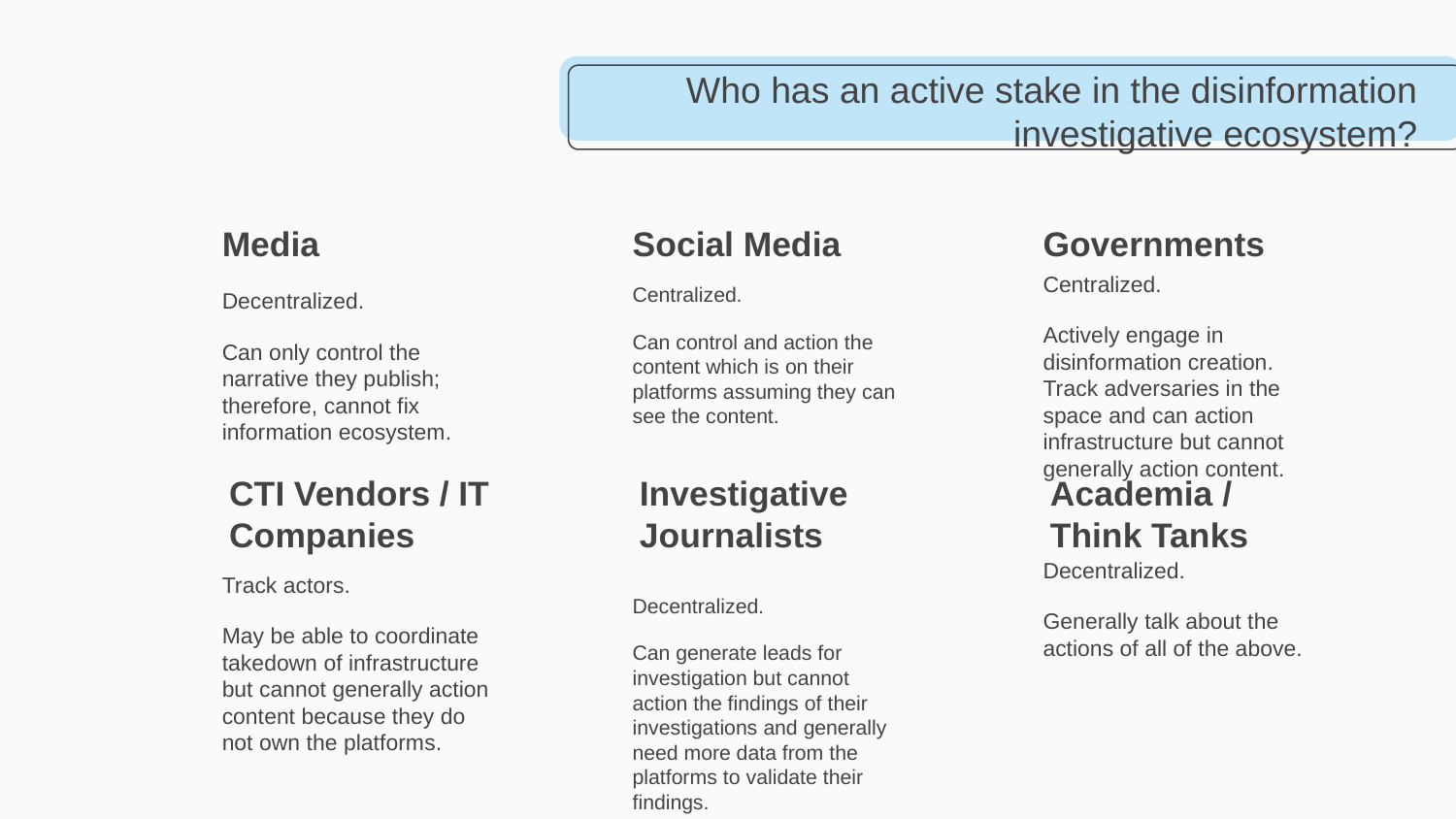

# Who has an active stake in the disinformation investigative ecosystem?
Media
Social Media
Governments
Centralized.
Actively engage in disinformation creation. Track adversaries in the space and can action infrastructure but cannot generally action content.

Decentralized.
Generally talk about the actions of all of the above.

Centralized.
Can control and action the content which is on their platforms assuming they can see the content.

Decentralized.
Can generate leads for investigation but cannot action the findings of their investigations and generally need more data from the platforms to validate their findings.
Decentralized.
Can only control the narrative they publish; therefore, cannot fix information ecosystem.

Track actors.
May be able to coordinate takedown of infrastructure but cannot generally action content because they do not own the platforms.
CTI Vendors / IT Companies
Investigative Journalists
Academia / Think Tanks